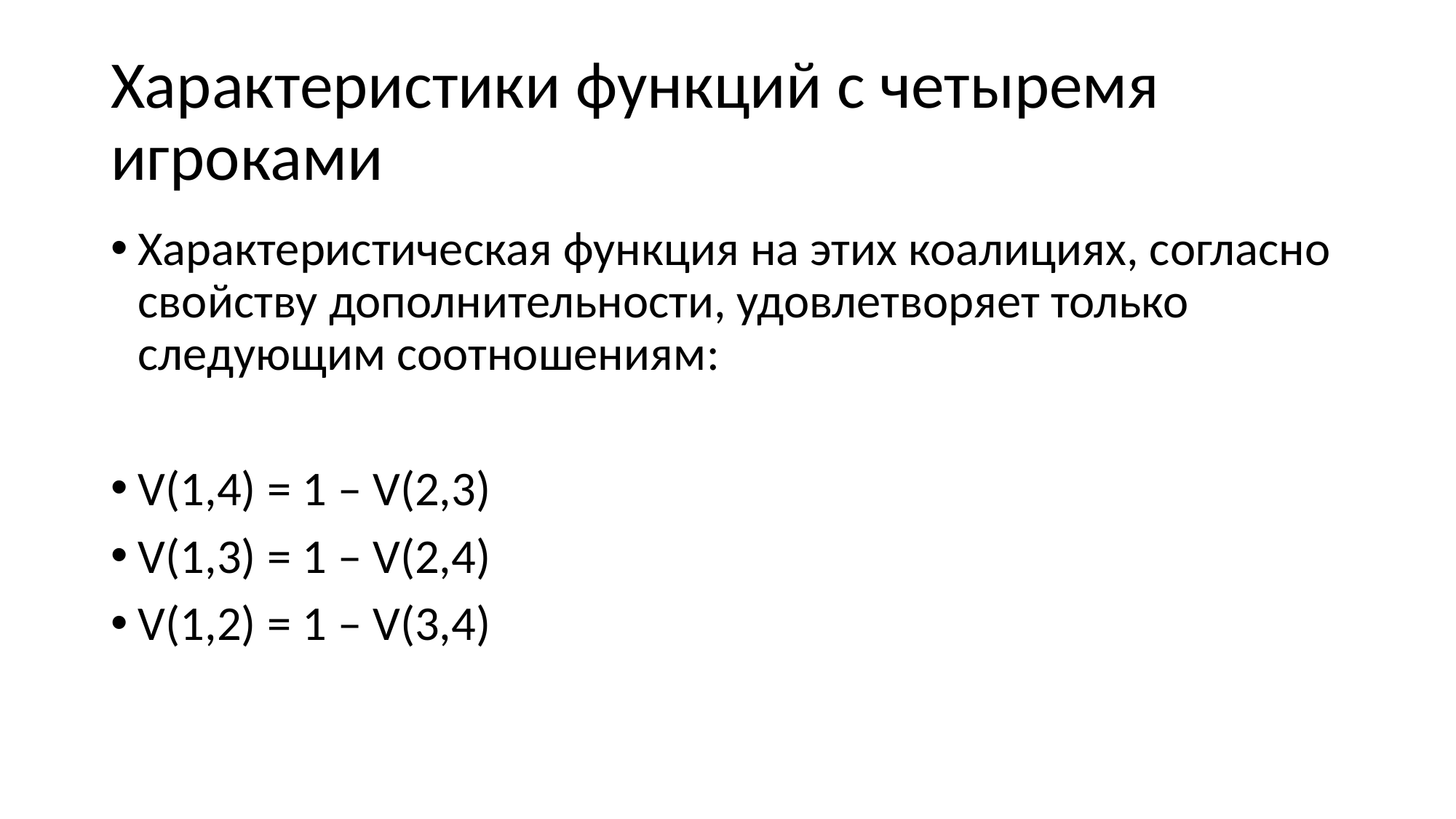

Характеристики функций с четыремя игроками
Характеристическая функция на этих коалициях, согласно свойству дополнительности, удовлетворяет только следующим соотношениям:

V(1,4) = 1 – V(2,3)
V(1,3) = 1 – V(2,4)
V(1,2) = 1 – V(3,4)